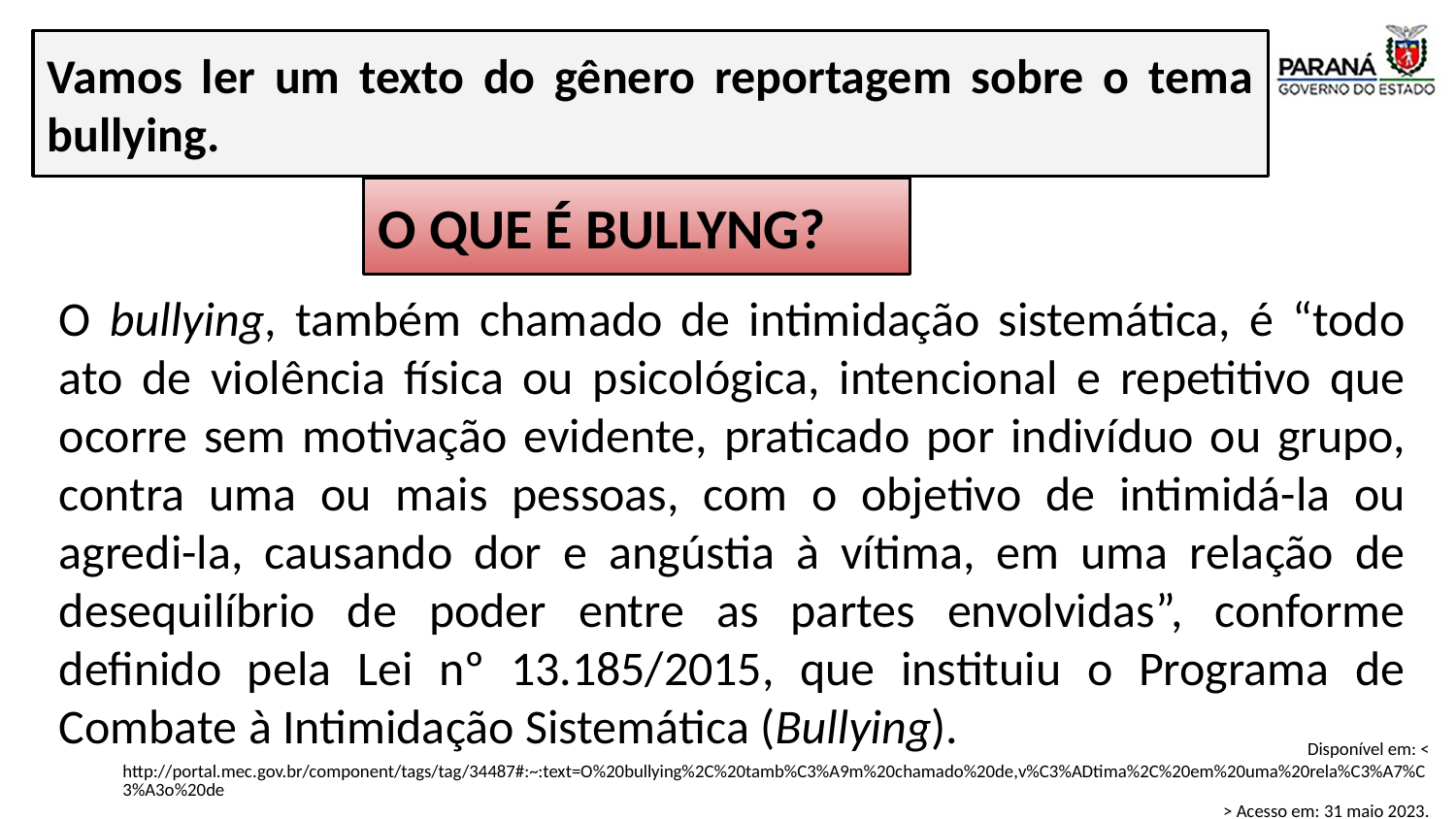

Vamos ler um texto do gênero reportagem sobre o tema bullying.
O QUE É BULLYNG?
O bullying, também chamado de intimidação sistemática, é “todo ato de violência física ou psicológica, intencional e repetitivo que ocorre sem motivação evidente, praticado por indivíduo ou grupo, contra uma ou mais pessoas, com o objetivo de intimidá-la ou agredi-la, causando dor e angústia à vítima, em uma relação de desequilíbrio de poder entre as partes envolvidas”, conforme definido pela Lei nº 13.185/2015, que instituiu o Programa de Combate à Intimidação Sistemática (Bullying).
Disponível em: <http://portal.mec.gov.br/component/tags/tag/34487#:~:text=O%20bullying%2C%20tamb%C3%A9m%20chamado%20de,v%C3%ADtima%2C%20em%20uma%20rela%C3%A7%C3%A3o%20de> Acesso em: 31 maio 2023.